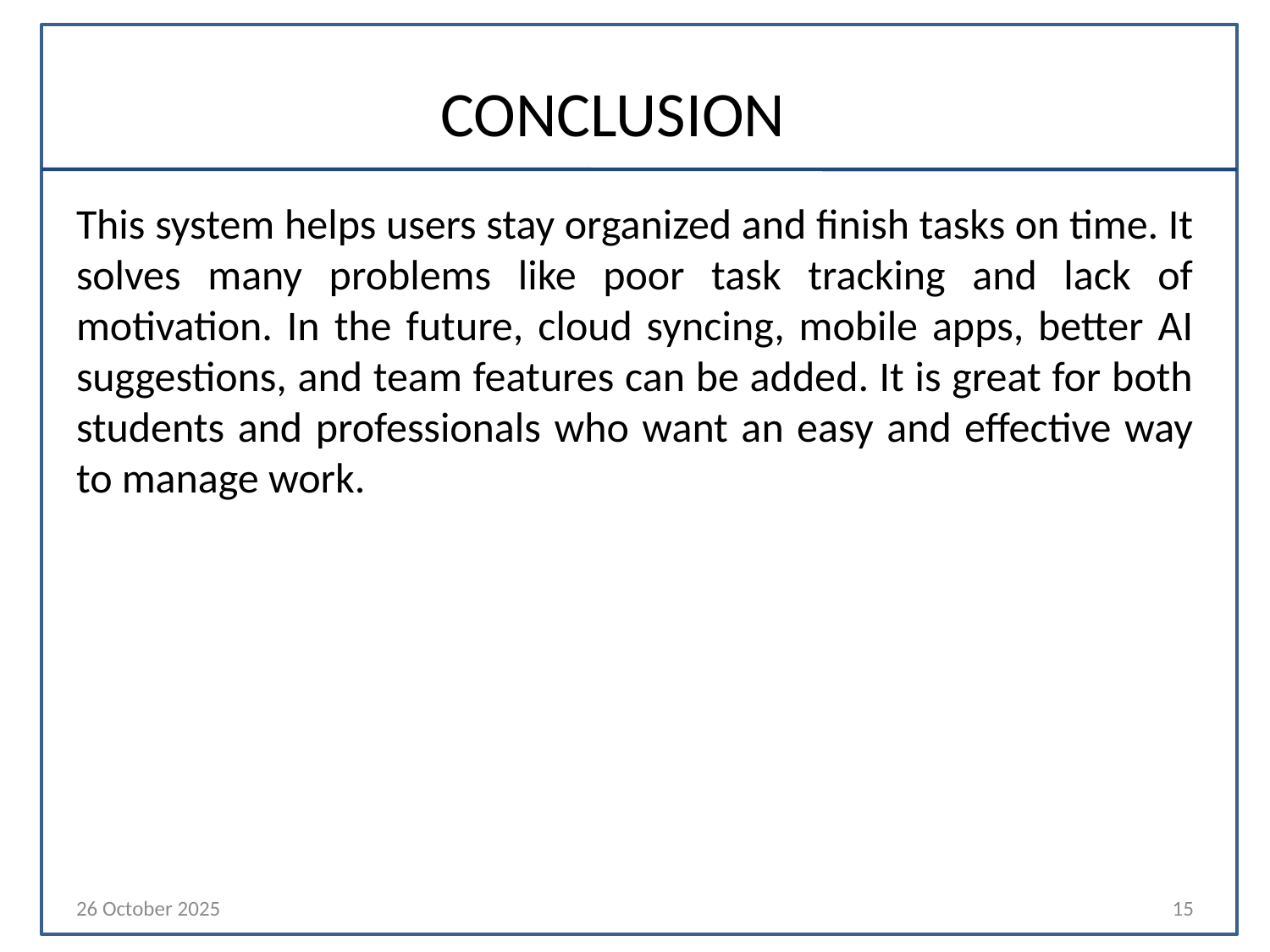

# CONCLUSION
This system helps users stay organized and finish tasks on time. It solves many problems like poor task tracking and lack of motivation. In the future, cloud syncing, mobile apps, better AI suggestions, and team features can be added. It is great for both students and professionals who want an easy and effective way to manage work.
26 October 2025
15